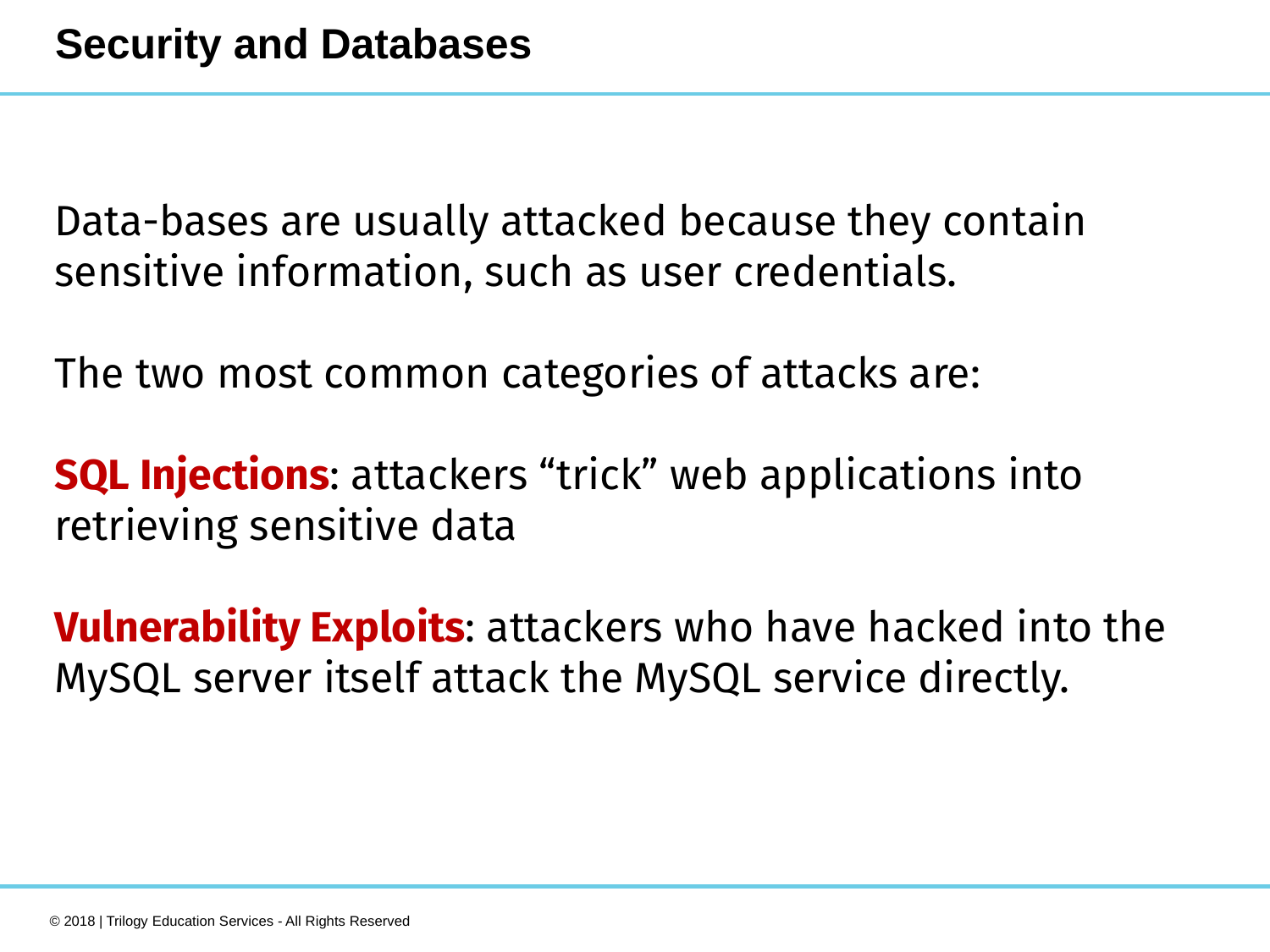

# Security and Databases
Data-bases are usually attacked because they contain sensitive information, such as user credentials.

The two most common categories of attacks are:

SQL Injections: attackers “trick” web applications into retrieving sensitive data

Vulnerability Exploits: attackers who have hacked into the MySQL server itself attack the MySQL service directly.